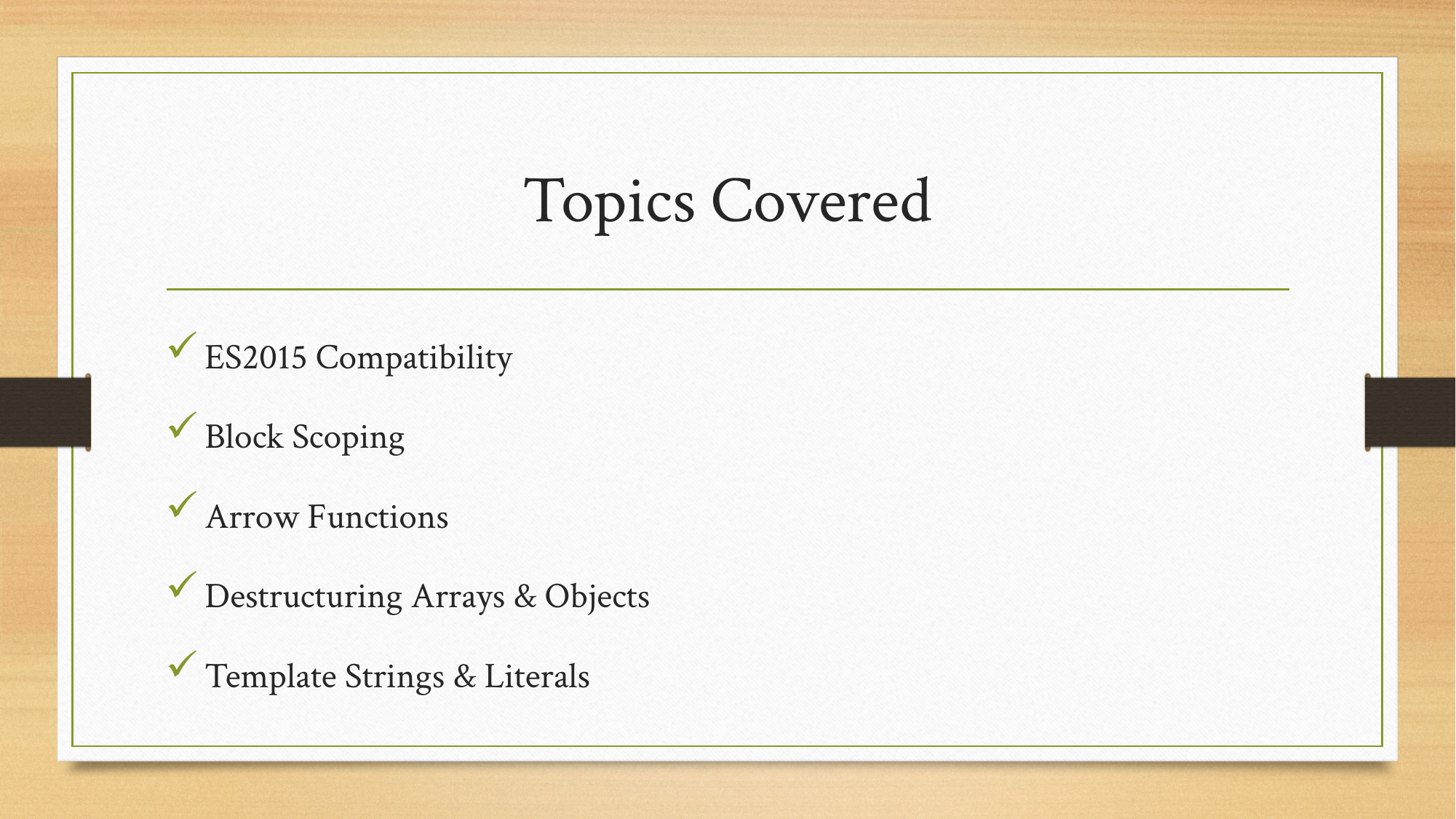

# Topics Covered
 ES2015 Compatibility
 Block Scoping
 Arrow Functions
 Destructuring Arrays & Objects
 Template Strings & Literals